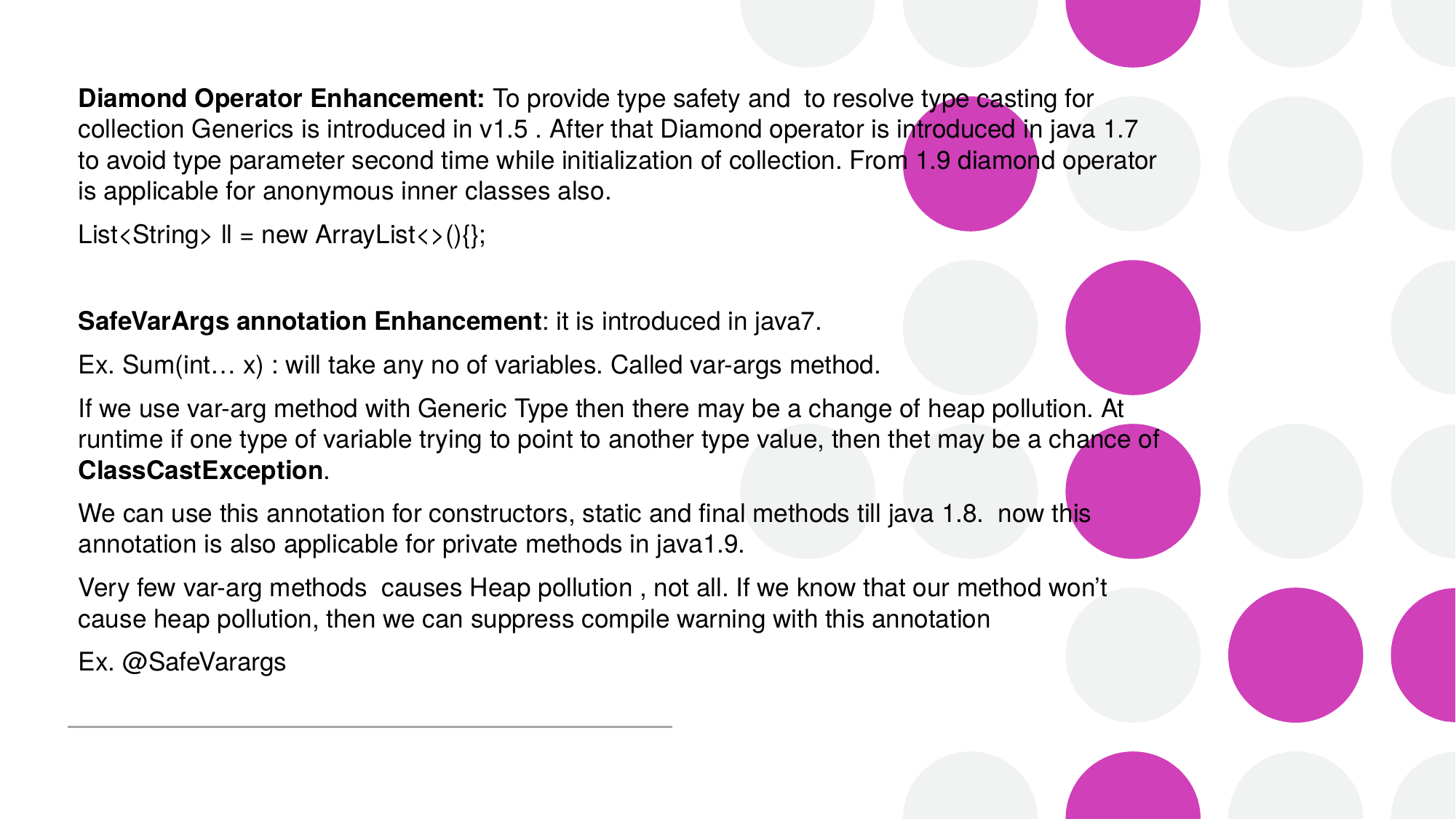

Diamond Operator Enhancement: To provide type safety and  to resolve type casting for collection Generics is introduced in v1.5 . After that Diamond operator is introduced in java 1.7 to avoid type parameter second time while initialization of collection. From 1.9 diamond operator is applicable for anonymous inner classes also.
List<String> ll = new ArrayList<>(){};

SafeVarArgs annotation Enhancement: it is introduced in java7.
Ex. Sum(int… x) : will take any no of variables. Called var-args method.
If we use var-arg method with Generic Type then there may be a change of heap pollution. At runtime if one type of variable trying to point to another type value, then thet may be a chance of ClassCastException.
We can use this annotation for constructors, static and final methods till java 1.8.  now this annotation is also applicable for private methods in java1.9.
Very few var-arg methods  causes Heap pollution , not all. If we know that our method won’t cause heap pollution, then we can suppress compile warning with this annotation
Ex. @SafeVarargs